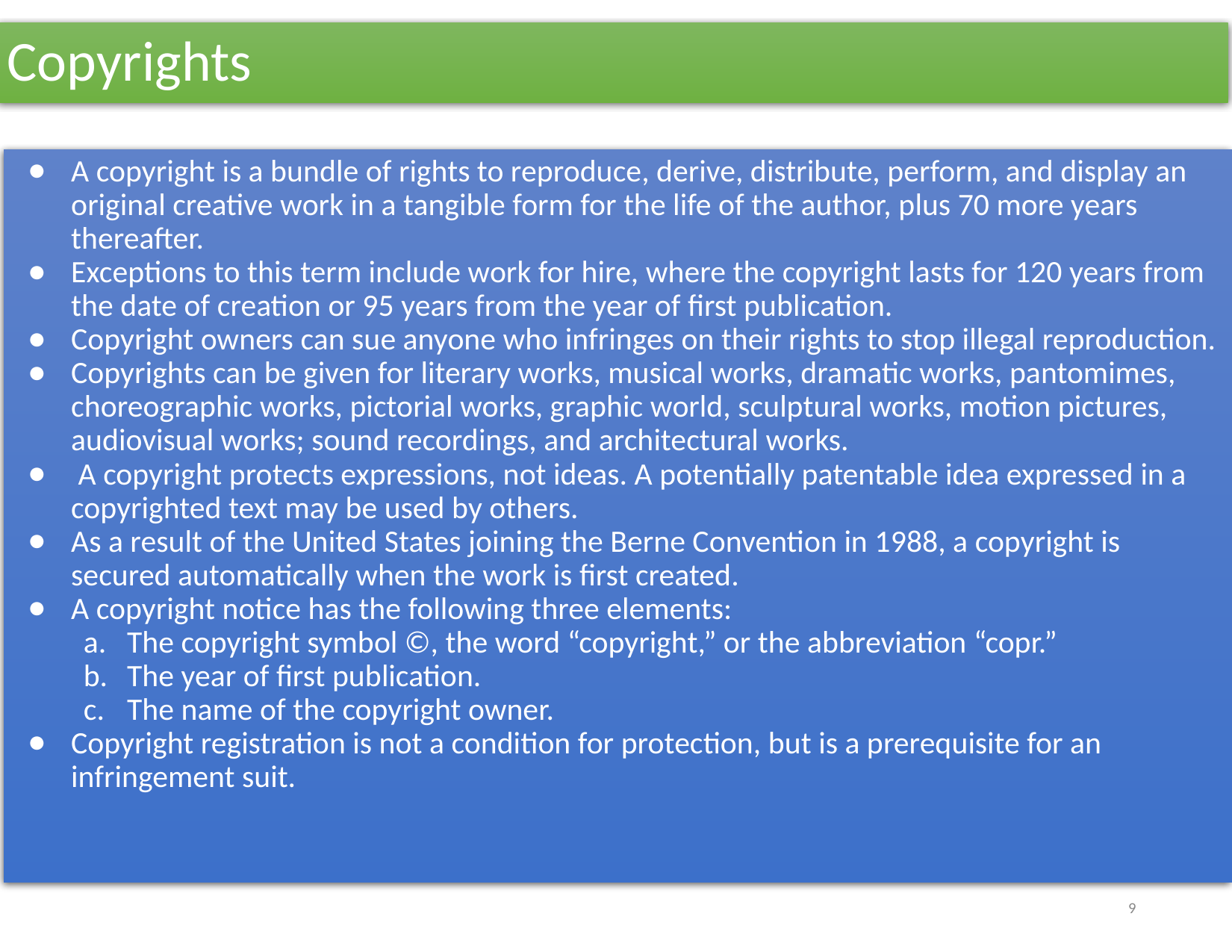

# Copyrights
A copyright is a bundle of rights to reproduce, derive, distribute, perform, and display an original creative work in a tangible form for the life of the author, plus 70 more years thereafter.
Exceptions to this term include work for hire, where the copyright lasts for 120 years from the date of creation or 95 years from the year of first publication.
Copyright owners can sue anyone who infringes on their rights to stop illegal reproduction.
Copyrights can be given for literary works, musical works, dramatic works, pantomimes, choreographic works, pictorial works, graphic world, sculptural works, motion pictures, audiovisual works; sound recordings, and architectural works.
 A copyright protects expressions, not ideas. A potentially patentable idea expressed in a copyrighted text may be used by others.
As a result of the United States joining the Berne Convention in 1988, a copyright is secured automatically when the work is first created.
A copyright notice has the following three elements:
The copyright symbol ©, the word “copyright,” or the abbreviation “copr.”
The year of first publication.
The name of the copyright owner.
Copyright registration is not a condition for protection, but is a prerequisite for an infringement suit.
9